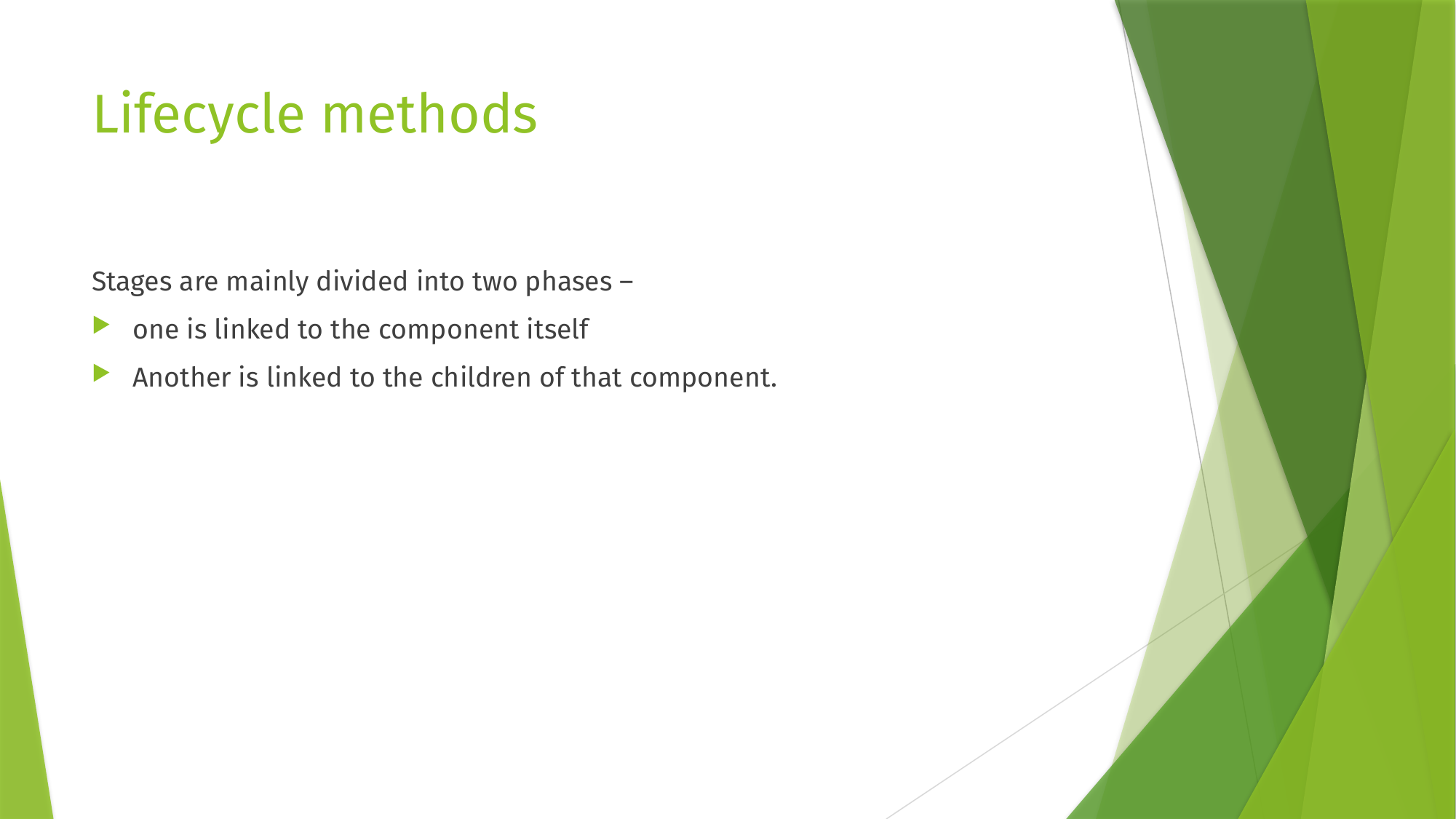

# Lifecycle methods
Stages are mainly divided into two phases –
one is linked to the component itself
Another is linked to the children of that component.